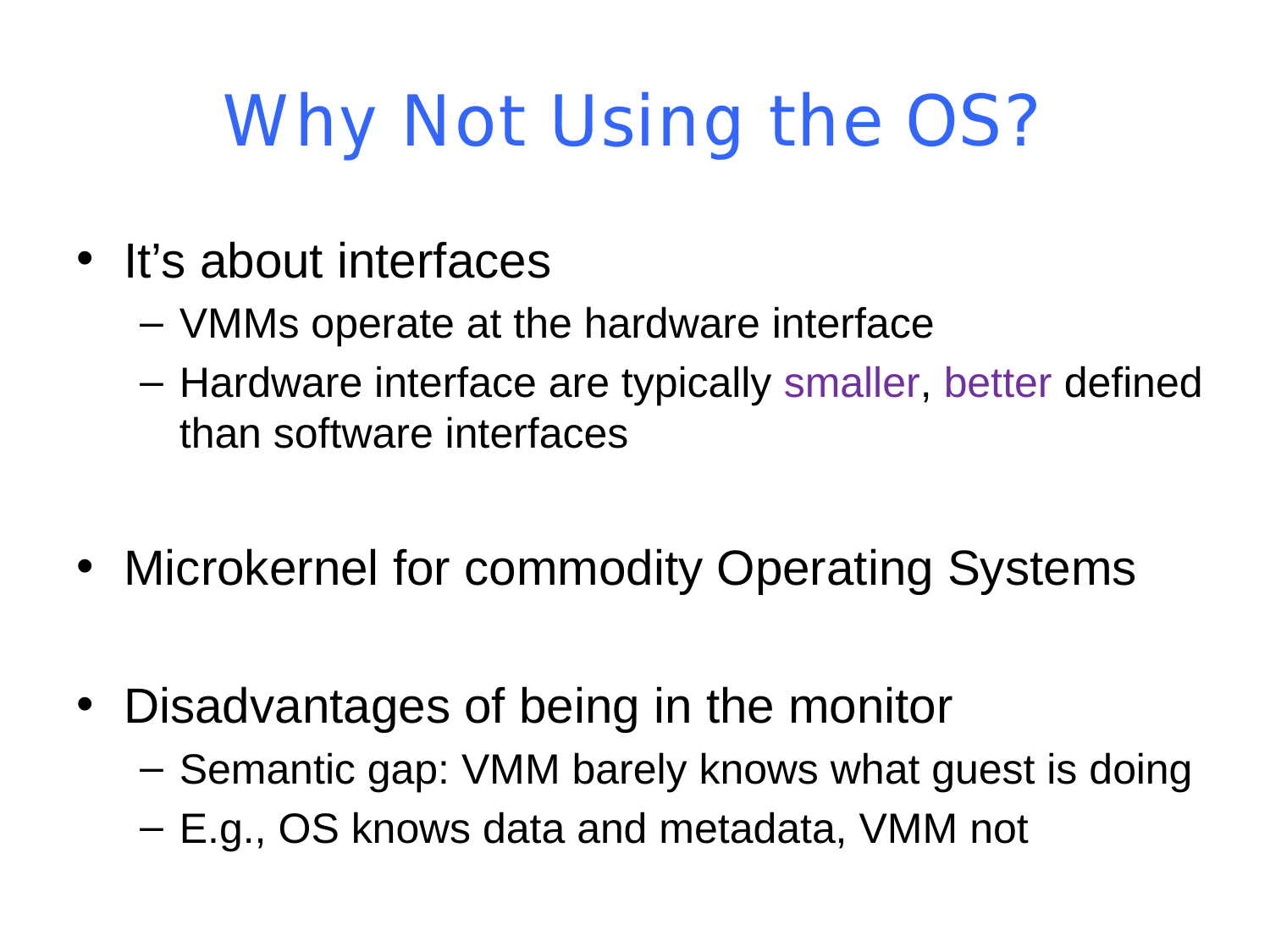

# Why Not Using the OS?
It’s about interfaces
VMMs operate at the hardware interface
Hardware interface are typically smaller, better defined than software interfaces

Microkernel for commodity Operating Systems

Disadvantages of being in the monitor
Semantic gap: VMM barely knows what guest is doing
E.g., OS knows data and metadata, VMM not